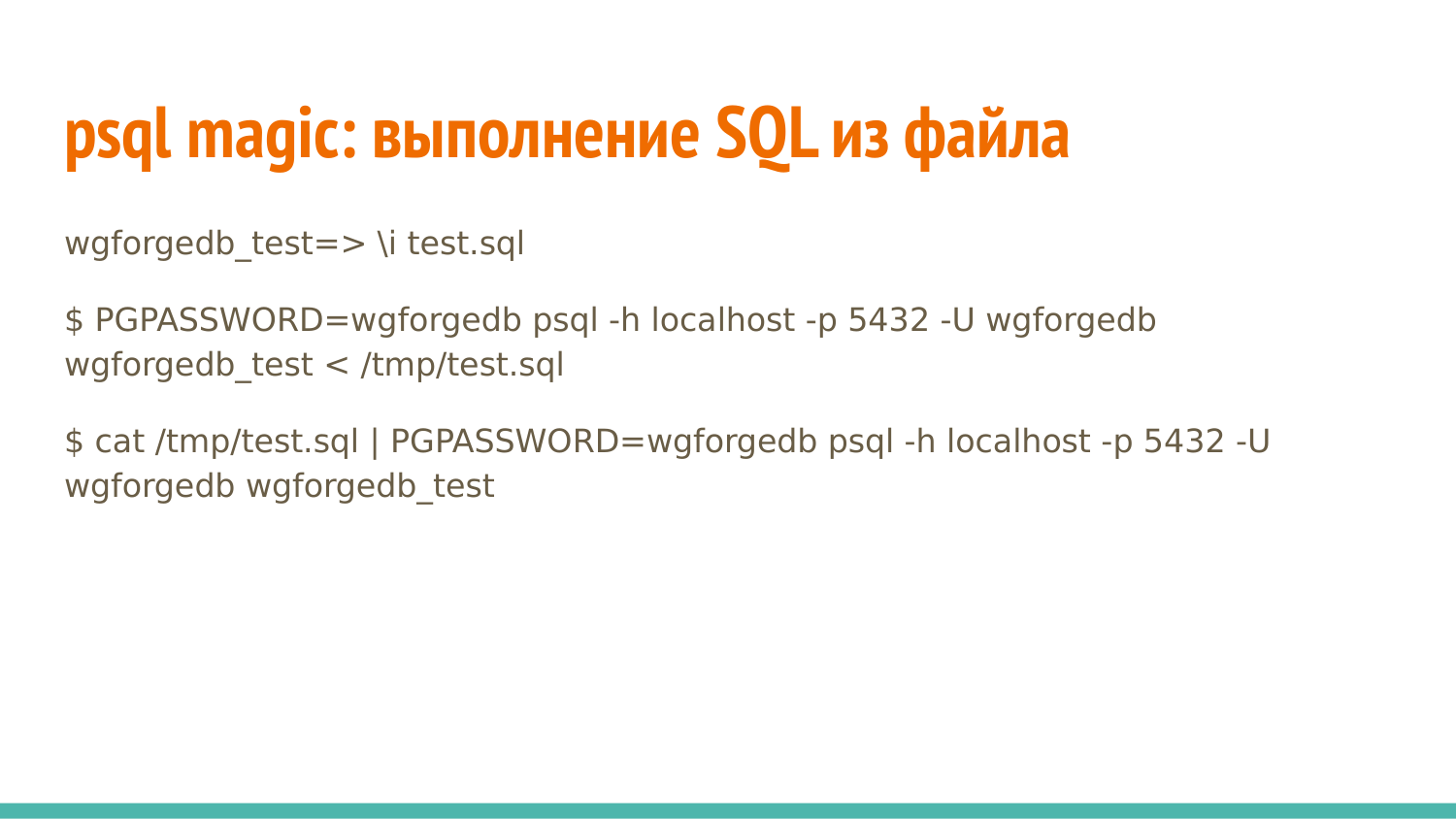

# psql magic: выполнение SQL из файла
wgforgedb_test=> \i test.sql
$ PGPASSWORD=wgforgedb psql -h localhost -p 5432 -U wgforgedb wgforgedb_test < /tmp/test.sql
$ cat /tmp/test.sql | PGPASSWORD=wgforgedb psql -h localhost -p 5432 -U wgforgedb wgforgedb_test